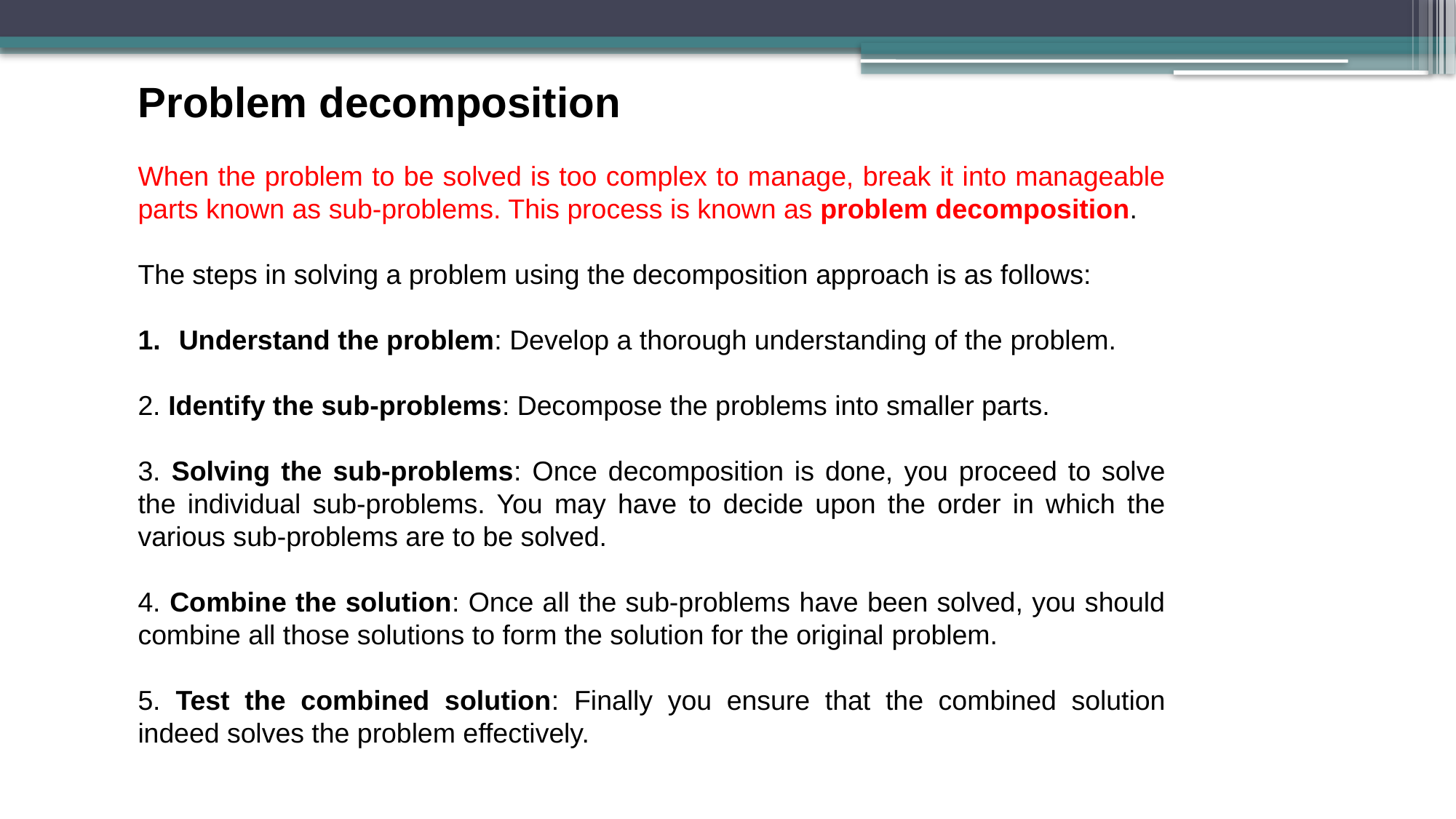

Problem decomposition

When the problem to be solved is too complex to manage, break it into manageable parts known as sub-problems. This process is known as problem decomposition.

The steps in solving a problem using the decomposition approach is as follows:

Understand the problem: Develop a thorough understanding of the problem.

2. Identify the sub-problems: Decompose the problems into smaller parts.

3. Solving the sub-problems: Once decomposition is done, you proceed to solve the individual sub-problems. You may have to decide upon the order in which the various sub-problems are to be solved.

4. Combine the solution: Once all the sub-problems have been solved, you should combine all those solutions to form the solution for the original problem.

5. Test the combined solution: Finally you ensure that the combined solution indeed solves the problem effectively.